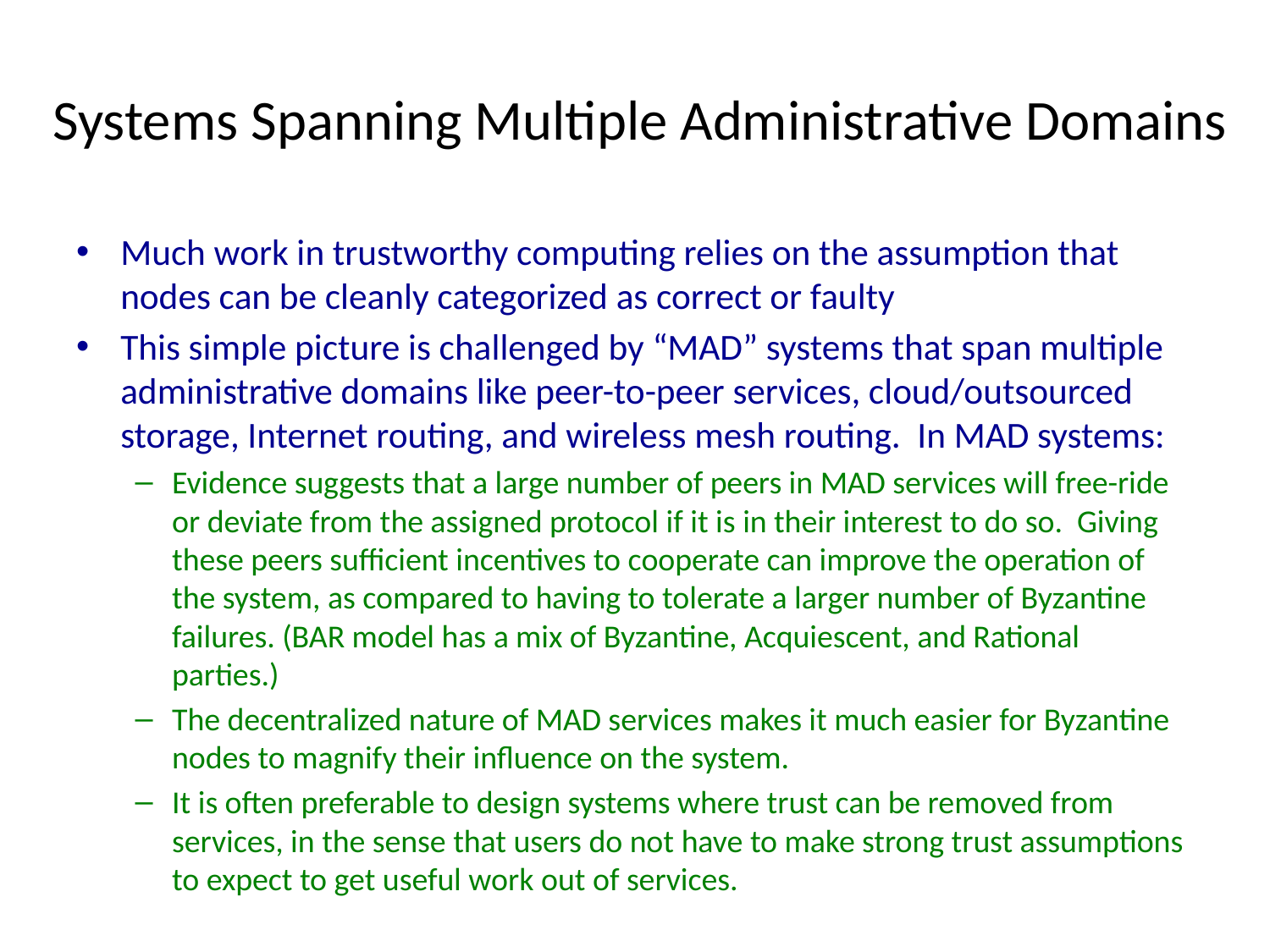

# Systems Spanning Multiple Administrative Domains
Much work in trustworthy computing relies on the assumption that nodes can be cleanly categorized as correct or faulty
This simple picture is challenged by “MAD” systems that span multiple administrative domains like peer-to-peer services, cloud/outsourced storage, Internet routing, and wireless mesh routing.  In MAD systems:
Evidence suggests that a large number of peers in MAD services will free-ride or deviate from the assigned protocol if it is in their interest to do so.  Giving these peers sufficient incentives to cooperate can improve the operation of the system, as compared to having to tolerate a larger number of Byzantine failures. (BAR model has a mix of Byzantine, Acquiescent, and Rational parties.)
The decentralized nature of MAD services makes it much easier for Byzantine nodes to magnify their influence on the system.
It is often preferable to design systems where trust can be removed from services, in the sense that users do not have to make strong trust assumptions to expect to get useful work out of services.